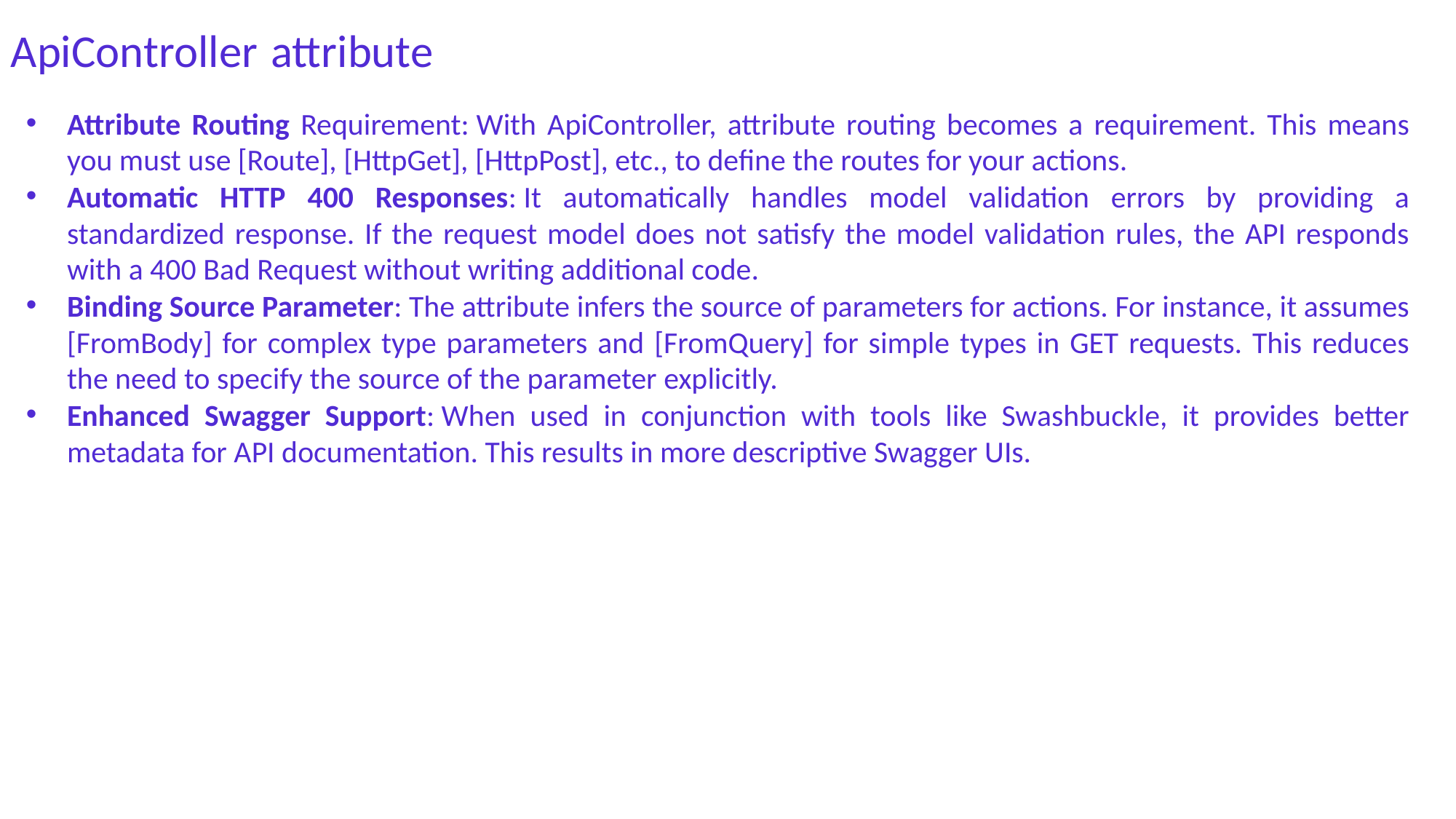

ApiController attribute
Attribute Routing Requirement: With ApiController, attribute routing becomes a requirement. This means you must use [Route], [HttpGet], [HttpPost], etc., to define the routes for your actions.
Automatic HTTP 400 Responses: It automatically handles model validation errors by providing a standardized response. If the request model does not satisfy the model validation rules, the API responds with a 400 Bad Request without writing additional code.
Binding Source Parameter: The attribute infers the source of parameters for actions. For instance, it assumes [FromBody] for complex type parameters and [FromQuery] for simple types in GET requests. This reduces the need to specify the source of the parameter explicitly.
Enhanced Swagger Support: When used in conjunction with tools like Swashbuckle, it provides better metadata for API documentation. This results in more descriptive Swagger UIs.